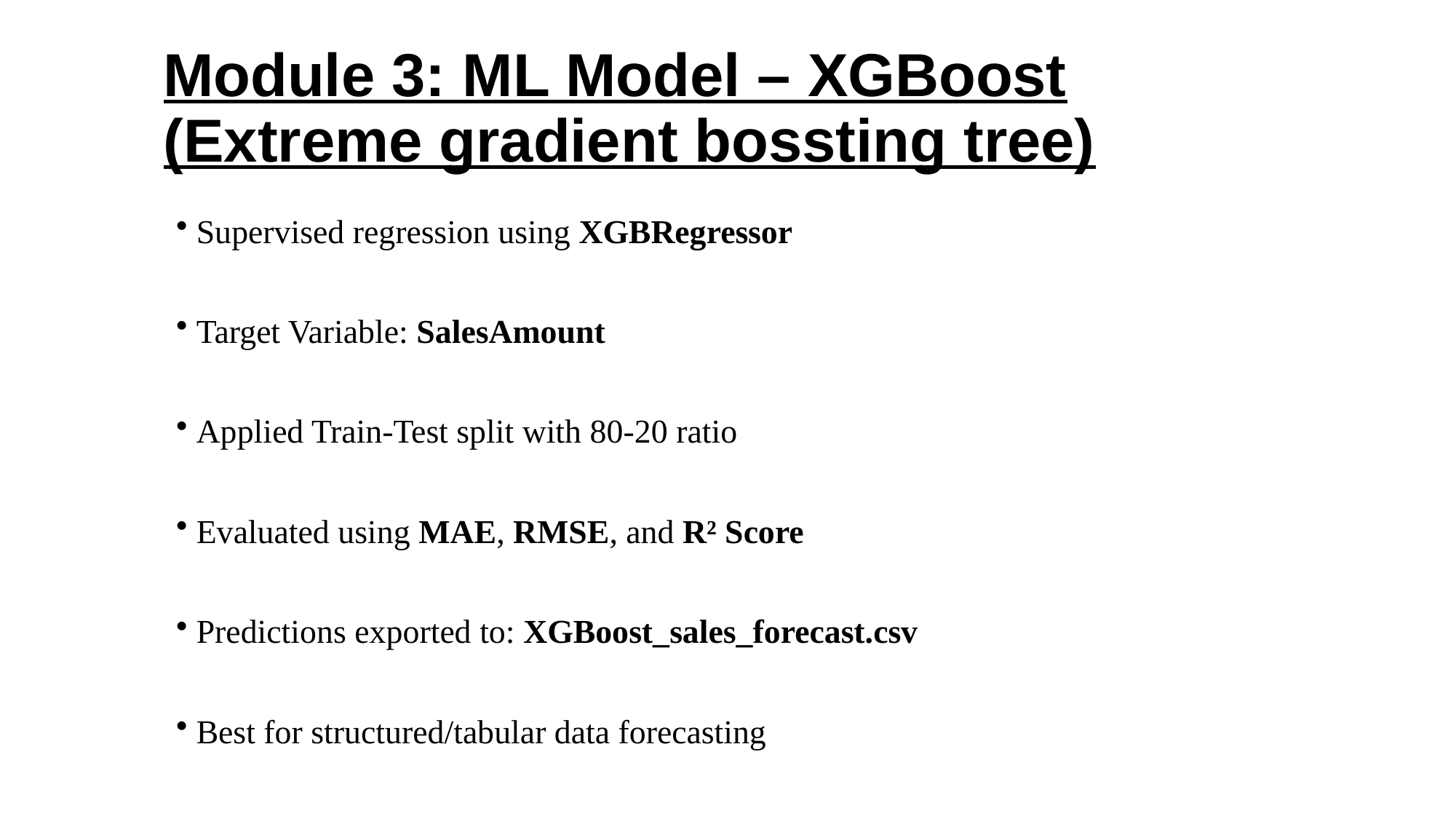

# Module 3: ML Model – XGBoost (Extreme gradient bossting tree)
 Supervised regression using XGBRegressor
 Target Variable: SalesAmount
 Applied Train-Test split with 80-20 ratio
 Evaluated using MAE, RMSE, and R² Score
 Predictions exported to: XGBoost_sales_forecast.csv
 Best for structured/tabular data forecasting